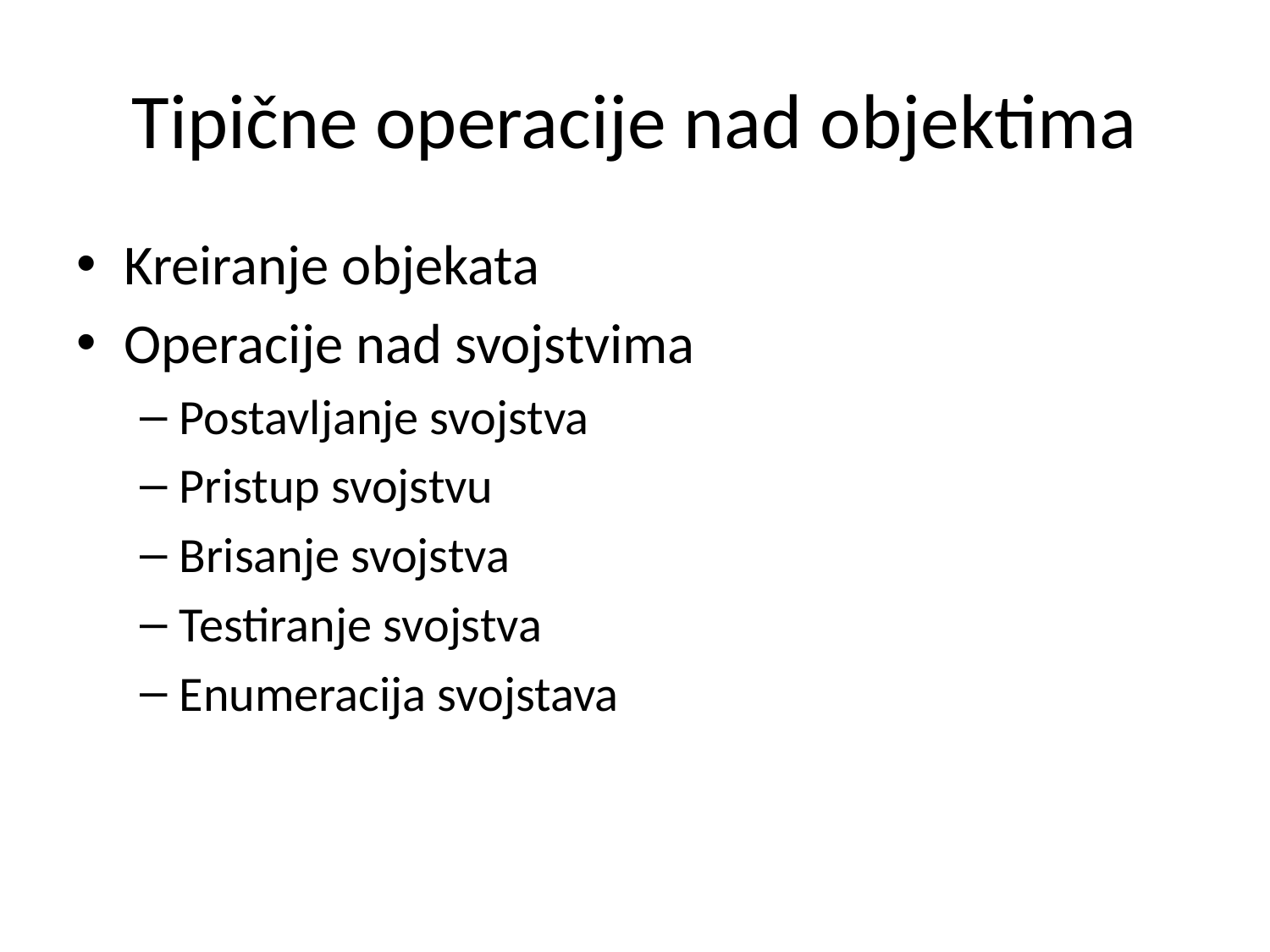

# Tipične operacije nad objektima
Kreiranje objekata
Operacije nad svojstvima
Postavljanje svojstva
Pristup svojstvu
Brisanje svojstva
Testiranje svojstva
Enumeracija svojstava